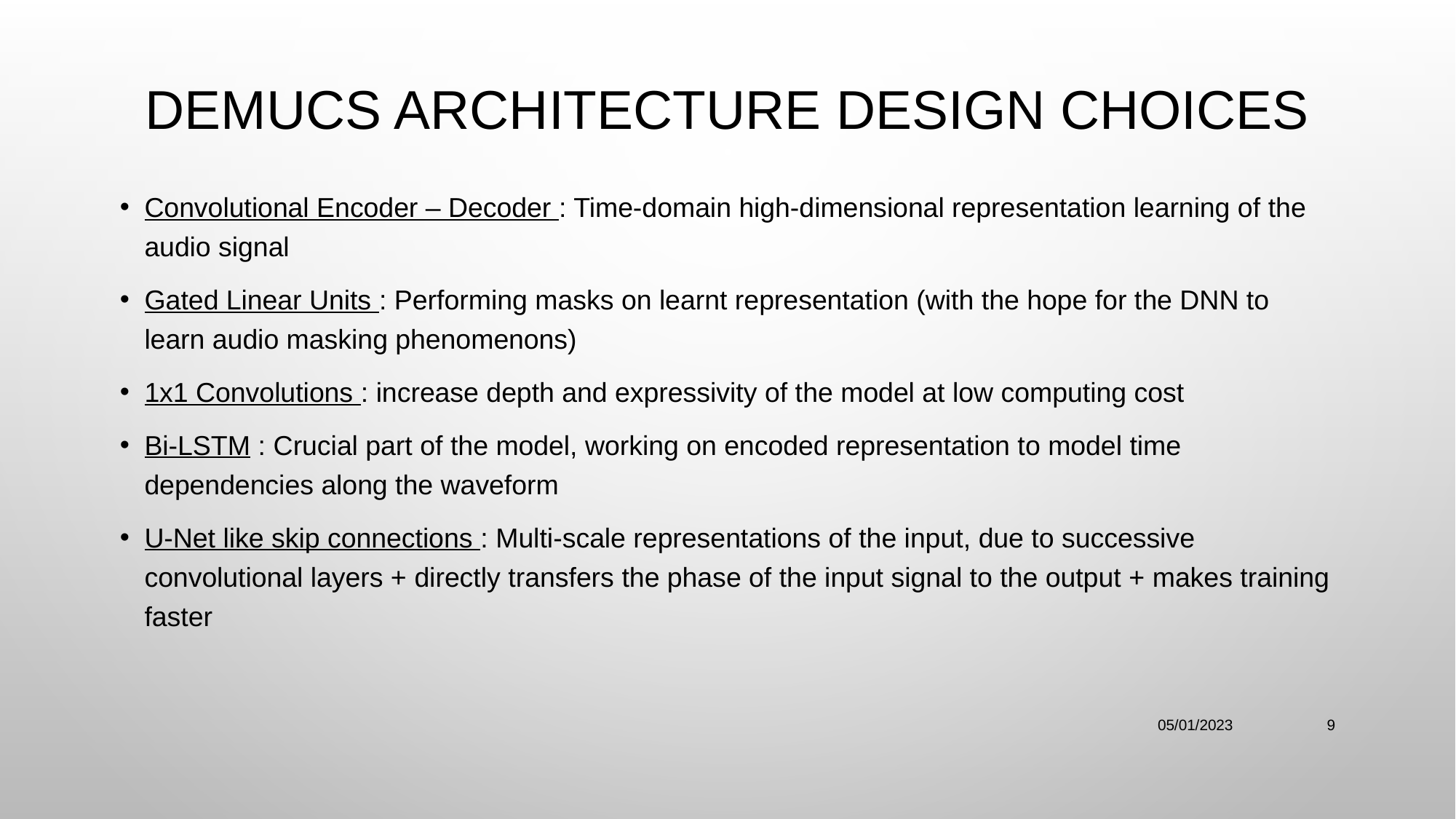

# Demucs architecture design choices
Convolutional Encoder – Decoder : Time-domain high-dimensional representation learning of the audio signal
Gated Linear Units : Performing masks on learnt representation (with the hope for the DNN to learn audio masking phenomenons)
1x1 Convolutions : increase depth and expressivity of the model at low computing cost
Bi-LSTM : Crucial part of the model, working on encoded representation to model time dependencies along the waveform
U-Net like skip connections : Multi-scale representations of the input, due to successive convolutional layers + directly transfers the phase of the input signal to the output + makes training faster

05/01/2023
9